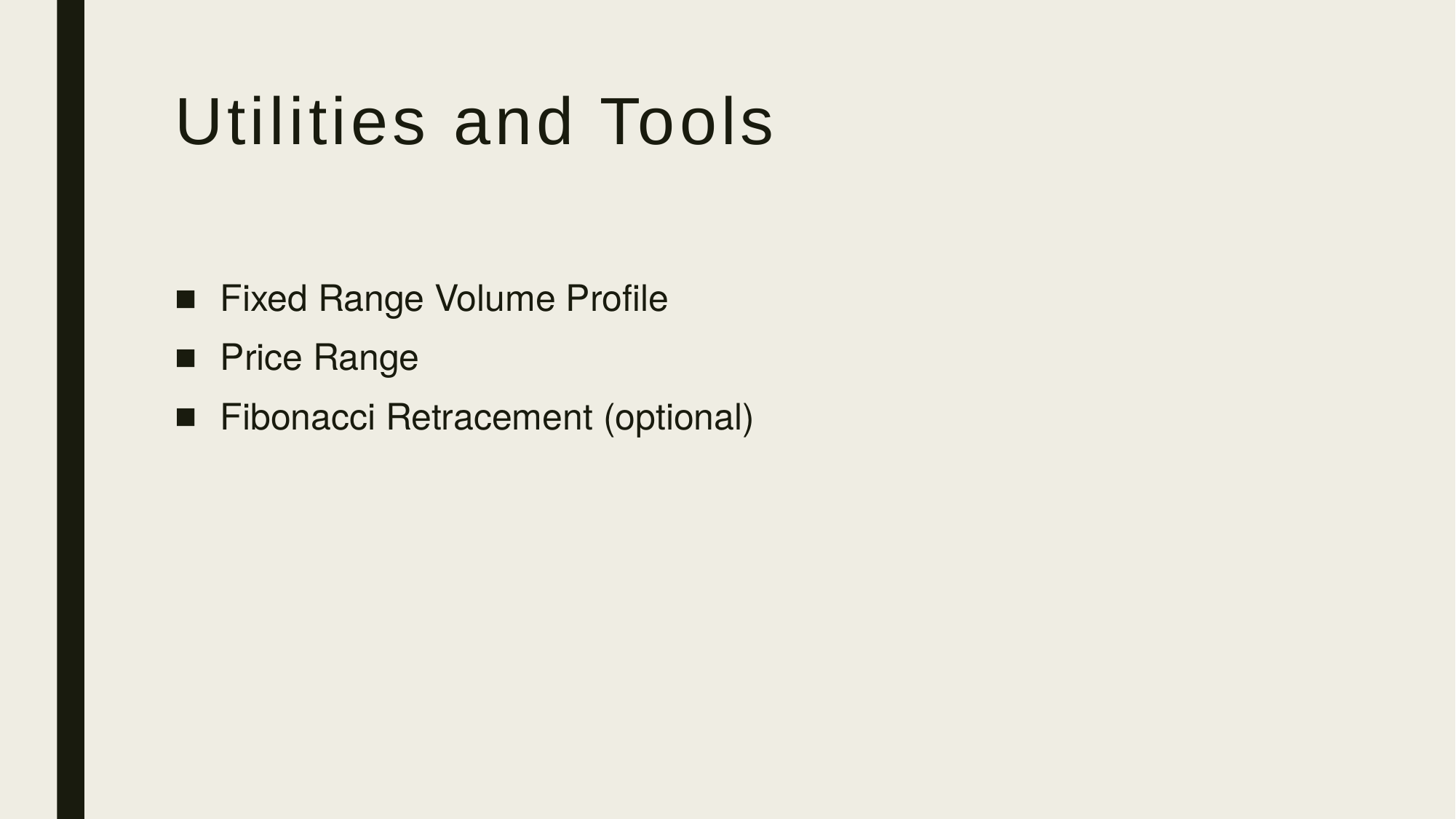

# Utilities and Tools
Fixed Range Volume Profile
Price Range
Fibonacci Retracement (optional)